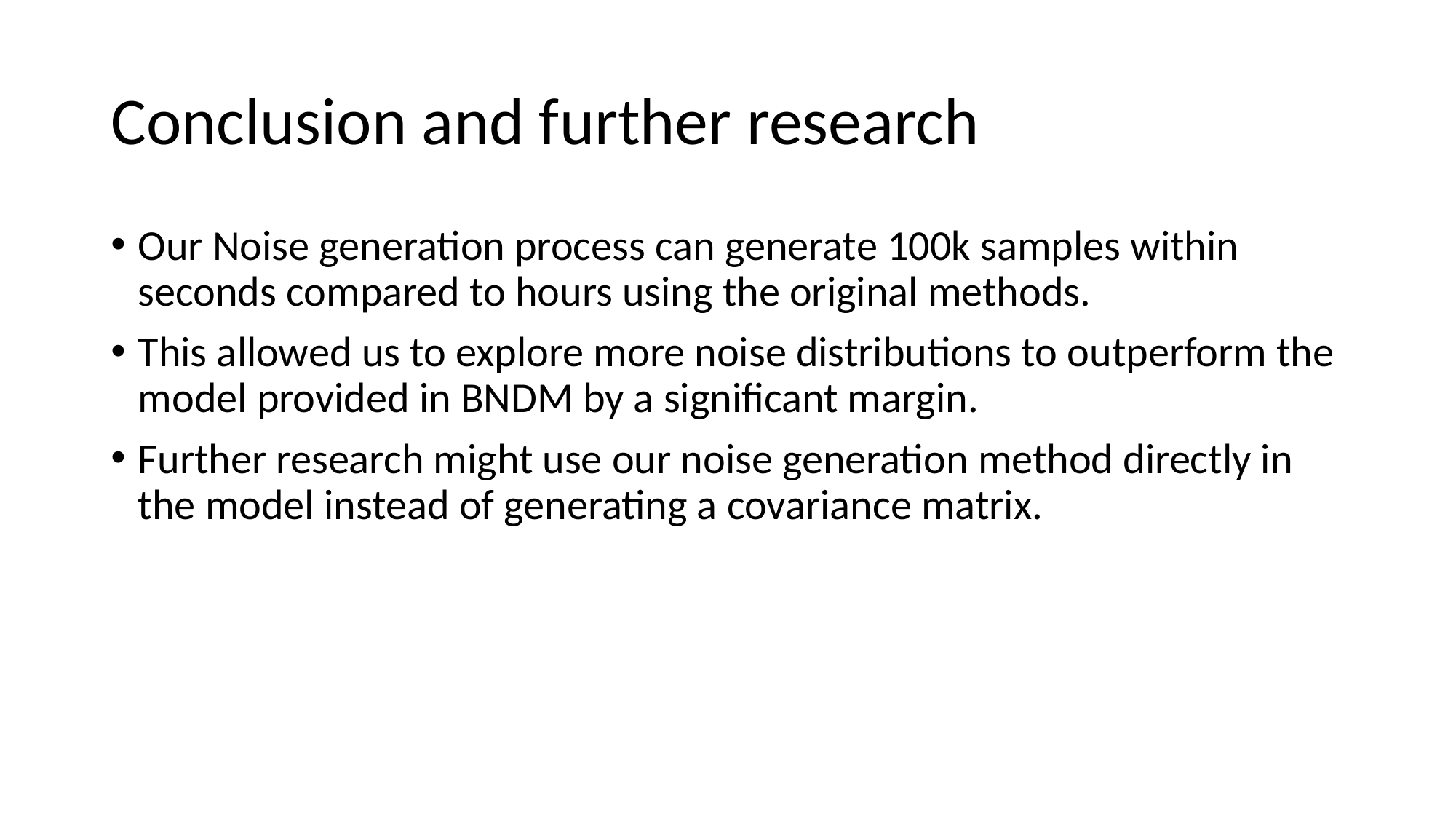

# Conclusion and further research
Our Noise generation process can generate 100k samples within seconds compared to hours using the original methods.
This allowed us to explore more noise distributions to outperform the model provided in BNDM by a significant margin.
Further research might use our noise generation method directly in the model instead of generating a covariance matrix.